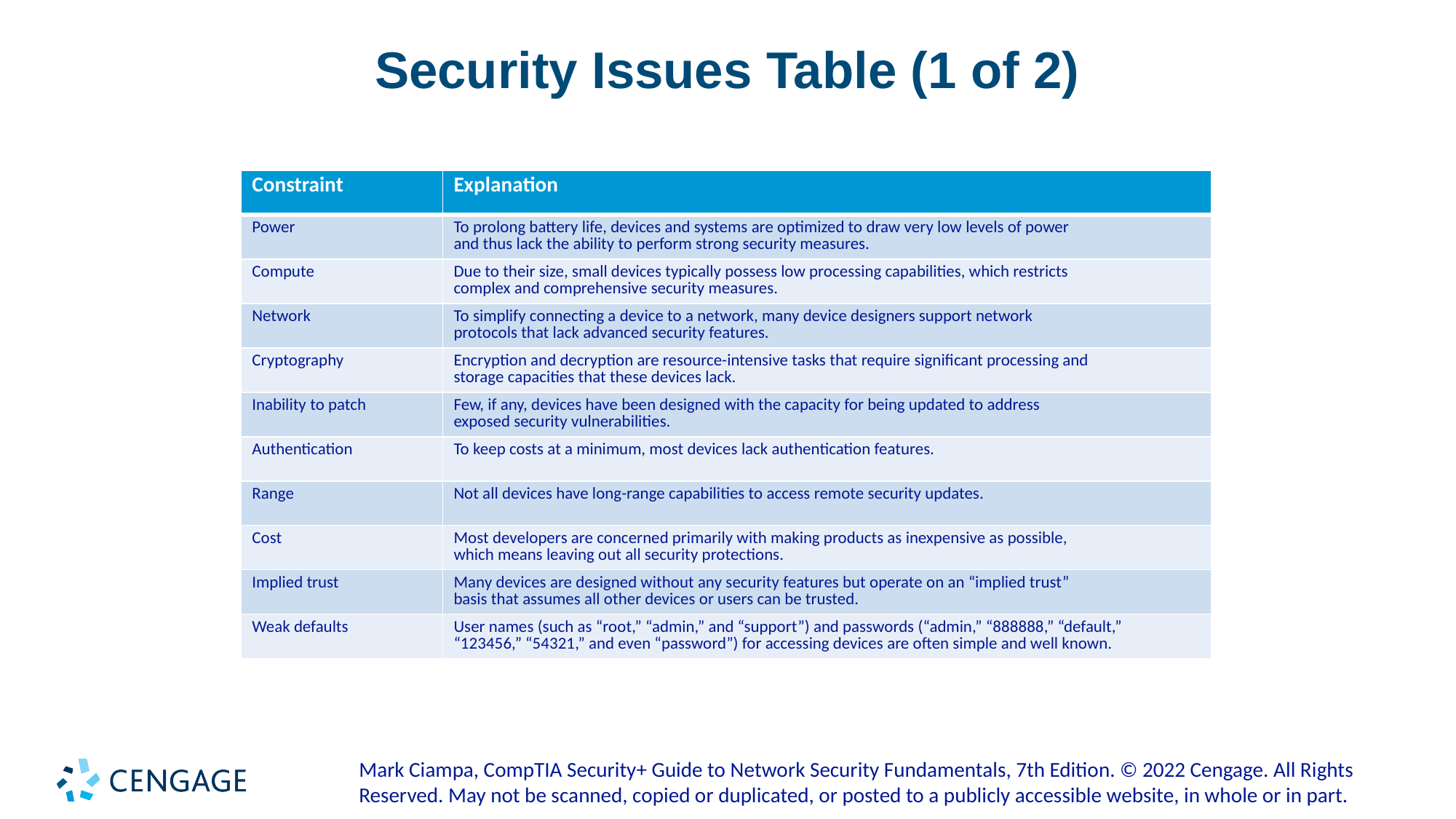

# Security Issues Table (1 of 2)
| Constraint | Explanation |
| --- | --- |
| Power | To prolong battery life, devices and systems are optimized to draw very low levels of power and thus lack the ability to perform strong security measures. |
| Compute | Due to their size, small devices typically possess low processing capabilities, which restricts complex and comprehensive security measures. |
| Network | To simplify connecting a device to a network, many device designers support network protocols that lack advanced security features. |
| Cryptography | Encryption and decryption are resource-intensive tasks that require significant processing and storage capacities that these devices lack. |
| Inability to patch | Few, if any, devices have been designed with the capacity for being updated to address exposed security vulnerabilities. |
| Authentication | To keep costs at a minimum, most devices lack authentication features. |
| Range | Not all devices have long-range capabilities to access remote security updates. |
| Cost | Most developers are concerned primarily with making products as inexpensive as possible, which means leaving out all security protections. |
| Implied trust | Many devices are designed without any security features but operate on an “implied trust” basis that assumes all other devices or users can be trusted. |
| Weak defaults | User names (such as “root,” “admin,” and “support”) and passwords (“admin,” “888888,” “default,” “123456,” “54321,” and even “password”) for accessing devices are often simple and well known. |